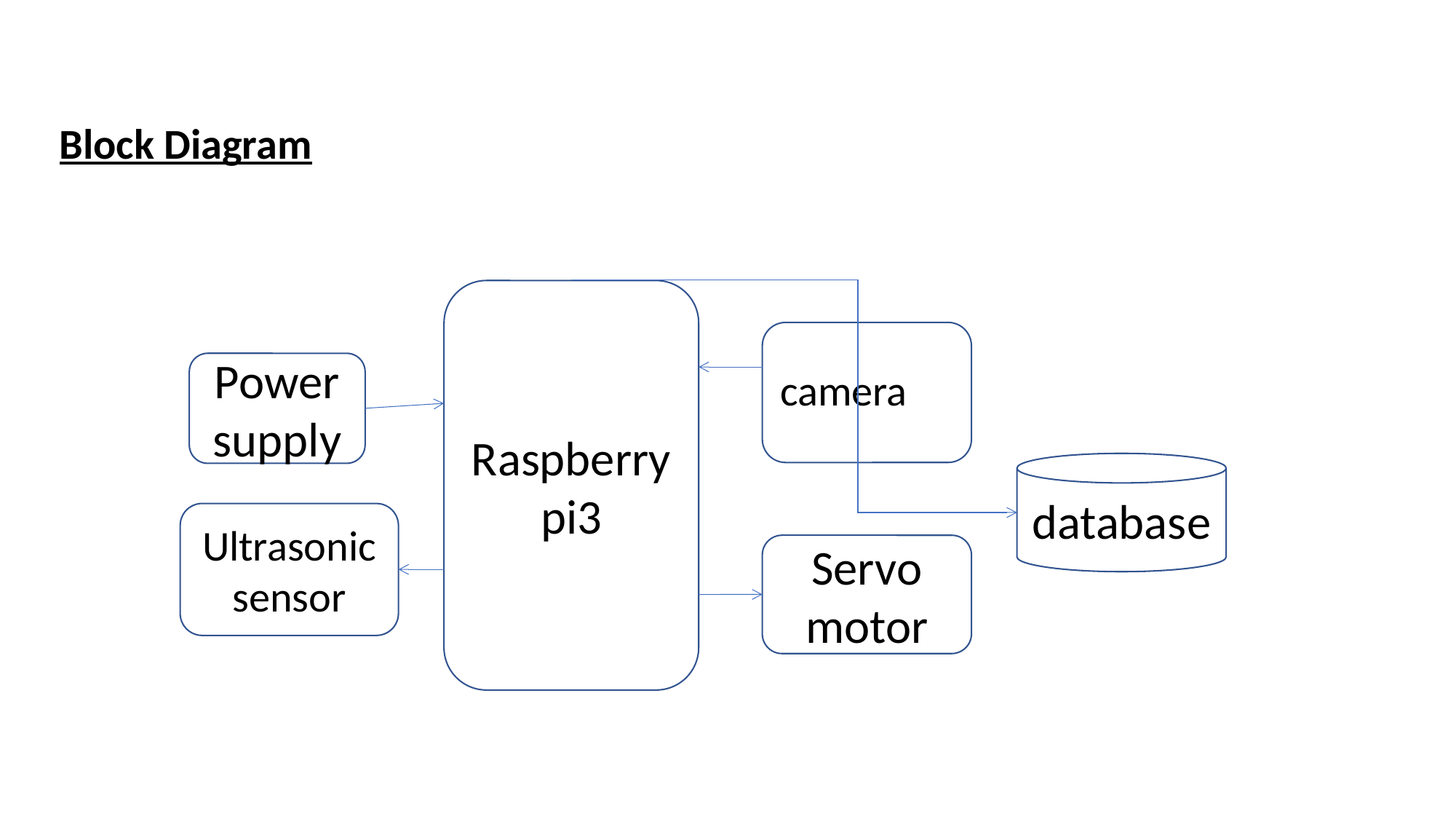

#

Block Diagram
Raspberry pi3
camera
Power supply
database
Ultrasonic sensor
Servo motor